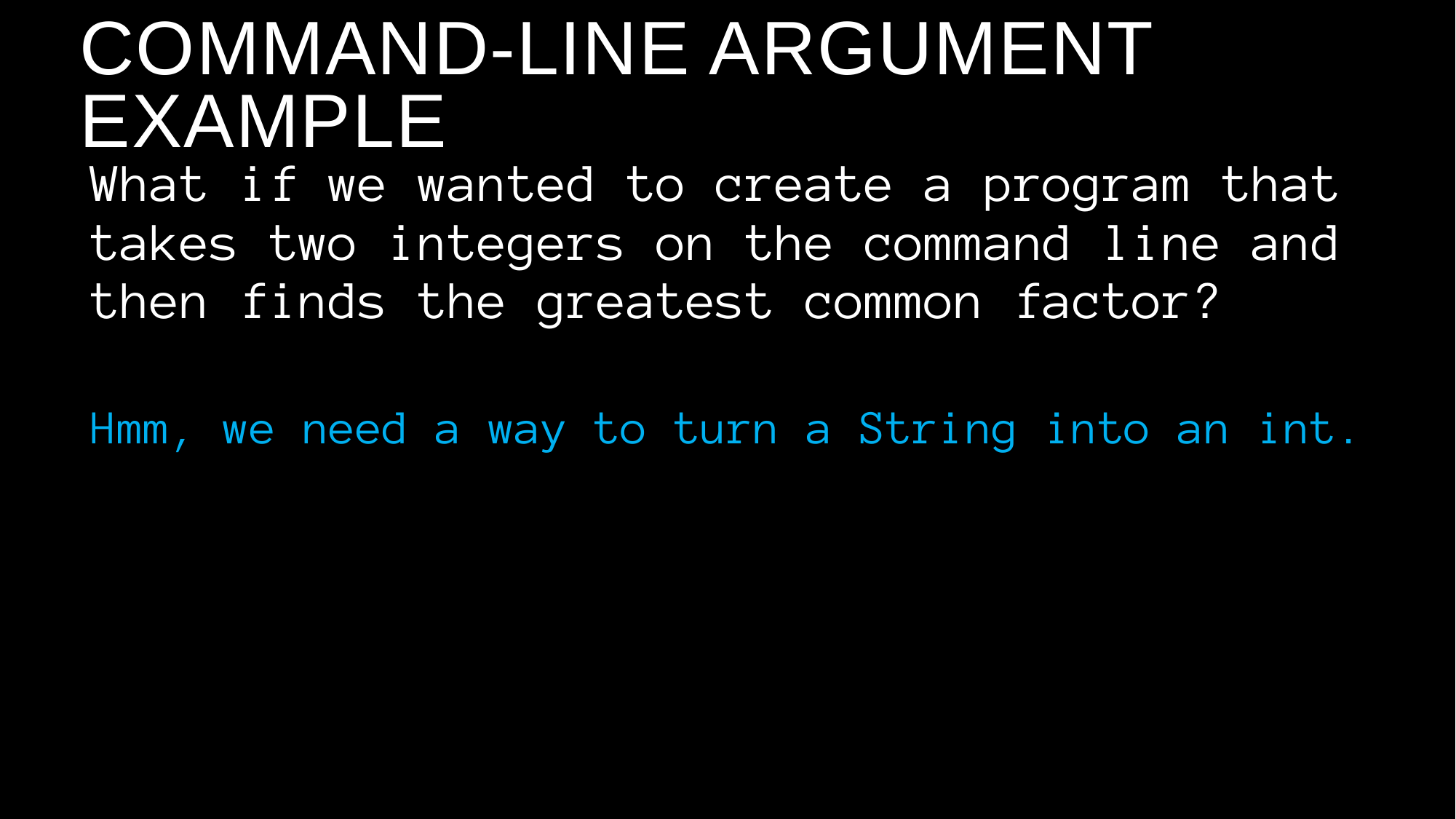

# Command-Line Argument Example
What if we wanted to create a program that takes two integers on the command line and then finds the greatest common factor?

Hmm, we need a way to turn a String into an int.